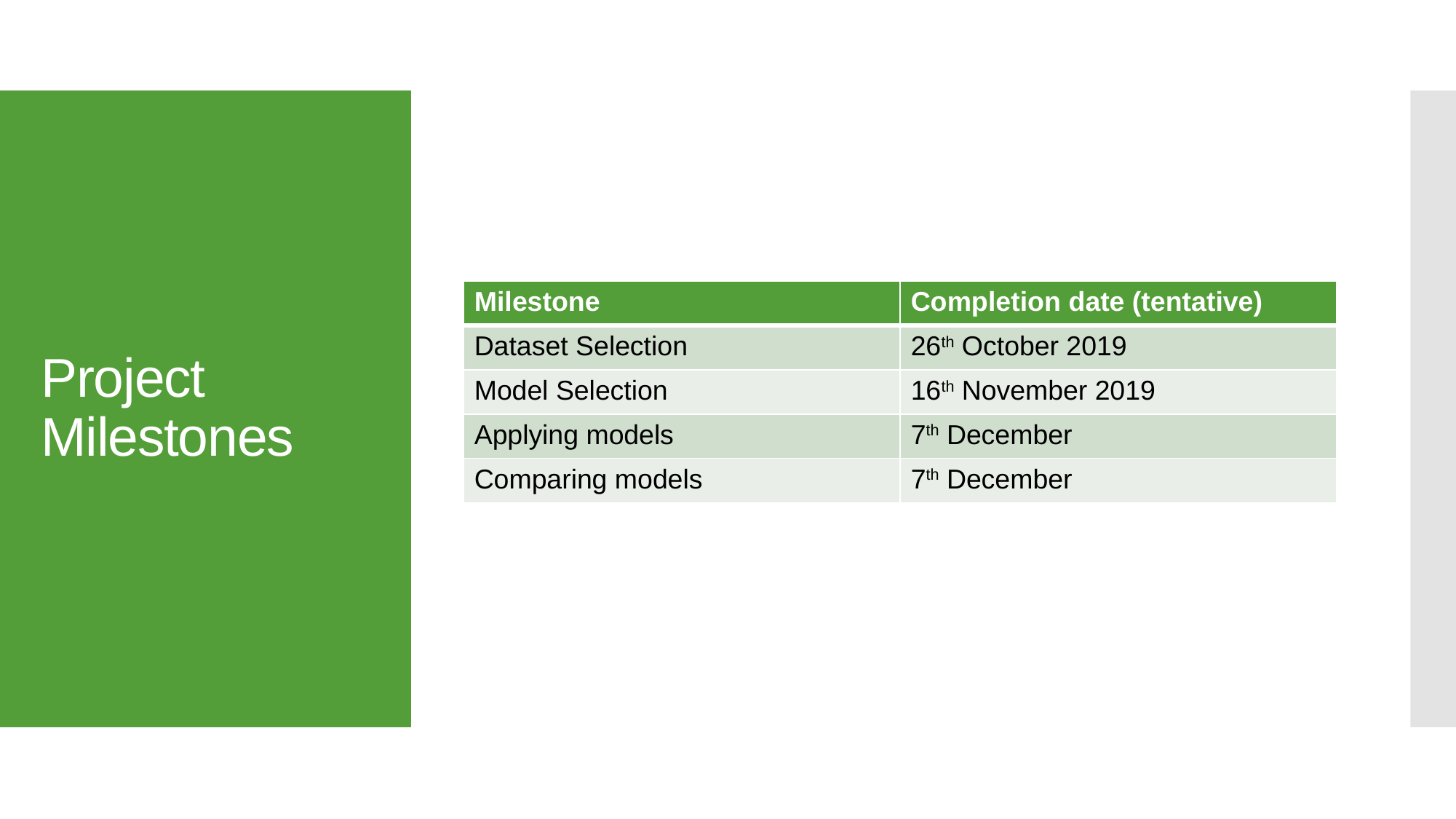

# Project Milestones
| Milestone | Completion date (tentative) |
| --- | --- |
| Dataset Selection | 26th October 2019 |
| Model Selection | 16th November 2019 |
| Applying models | 7th December |
| Comparing models | 7th December |